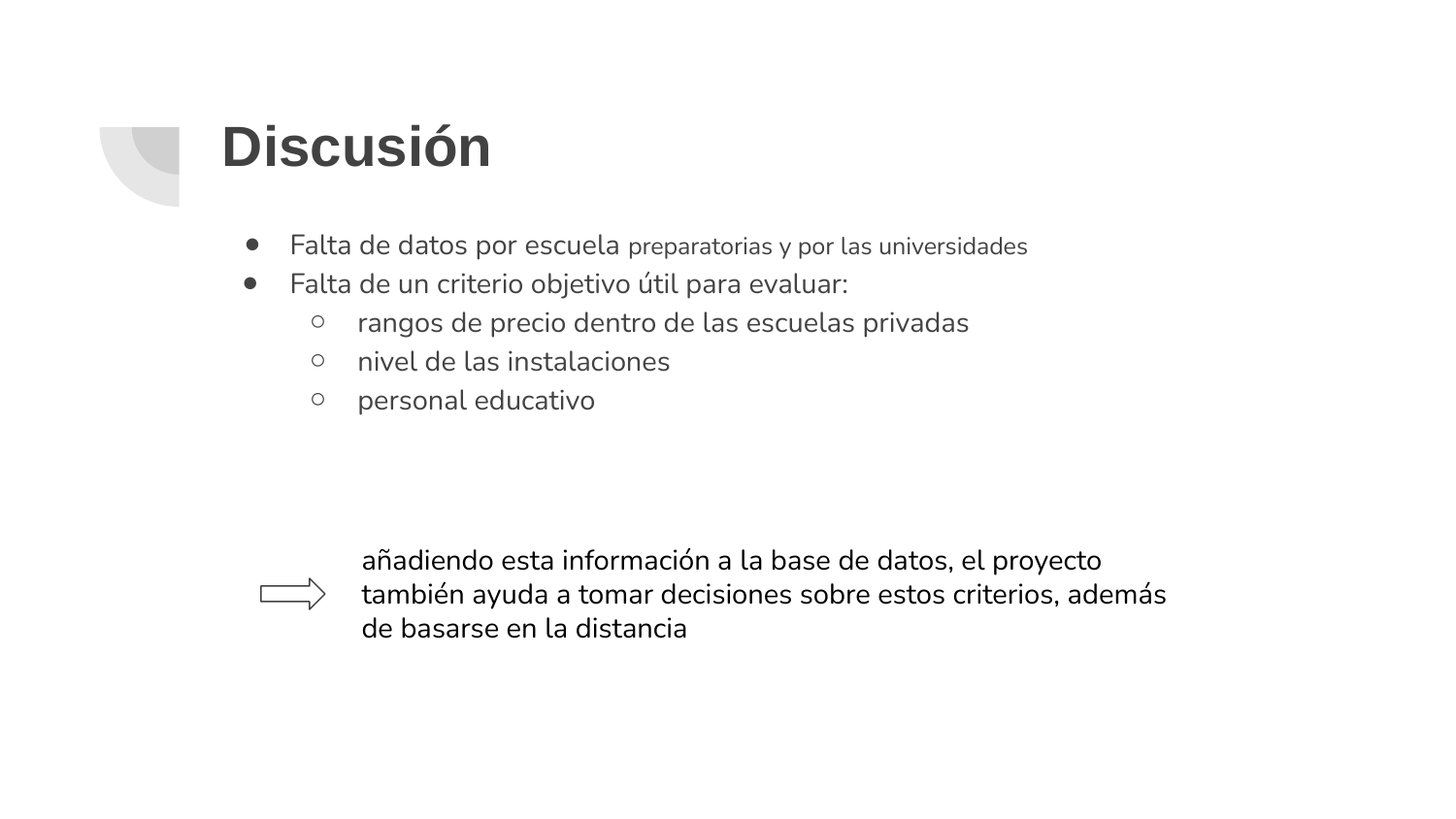

# Discusión
Falta de datos por escuela preparatorias y por las universidades
Falta de un criterio objetivo útil para evaluar:
rangos de precio dentro de las escuelas privadas
nivel de las instalaciones
personal educativo

añadiendo esta información a la base de datos, el proyecto también ayuda a tomar decisiones sobre estos criterios, además de basarse en la distancia